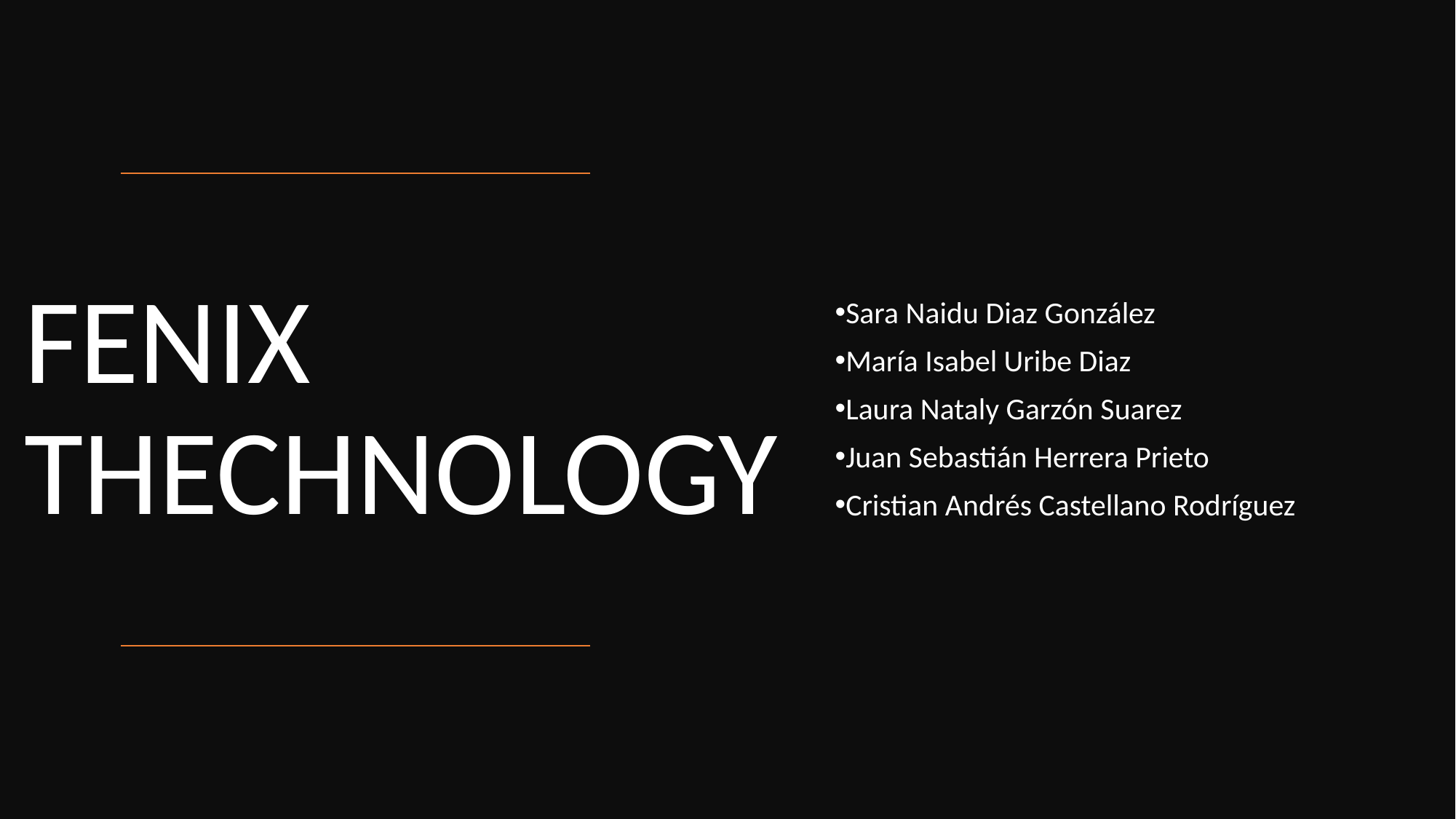

Sara Naidu Diaz González
María Isabel Uribe Diaz
Laura Nataly Garzón Suarez
Juan Sebastián Herrera Prieto
Cristian Andrés Castellano Rodríguez
# FENIX THECHNOLOGY